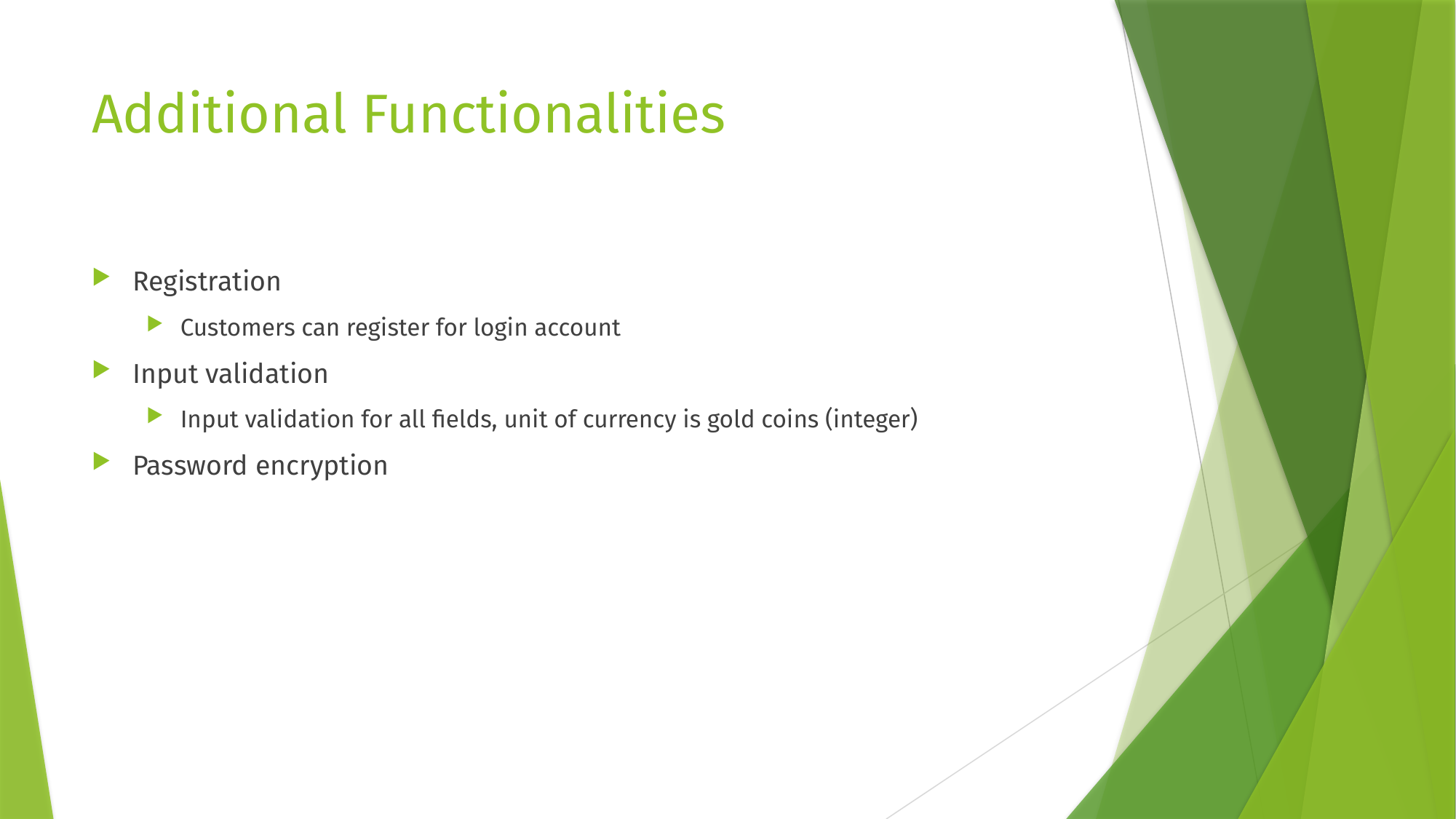

# Additional Functionalities
Registration
Customers can register for login account
Input validation
Input validation for all fields, unit of currency is gold coins (integer)
Password encryption